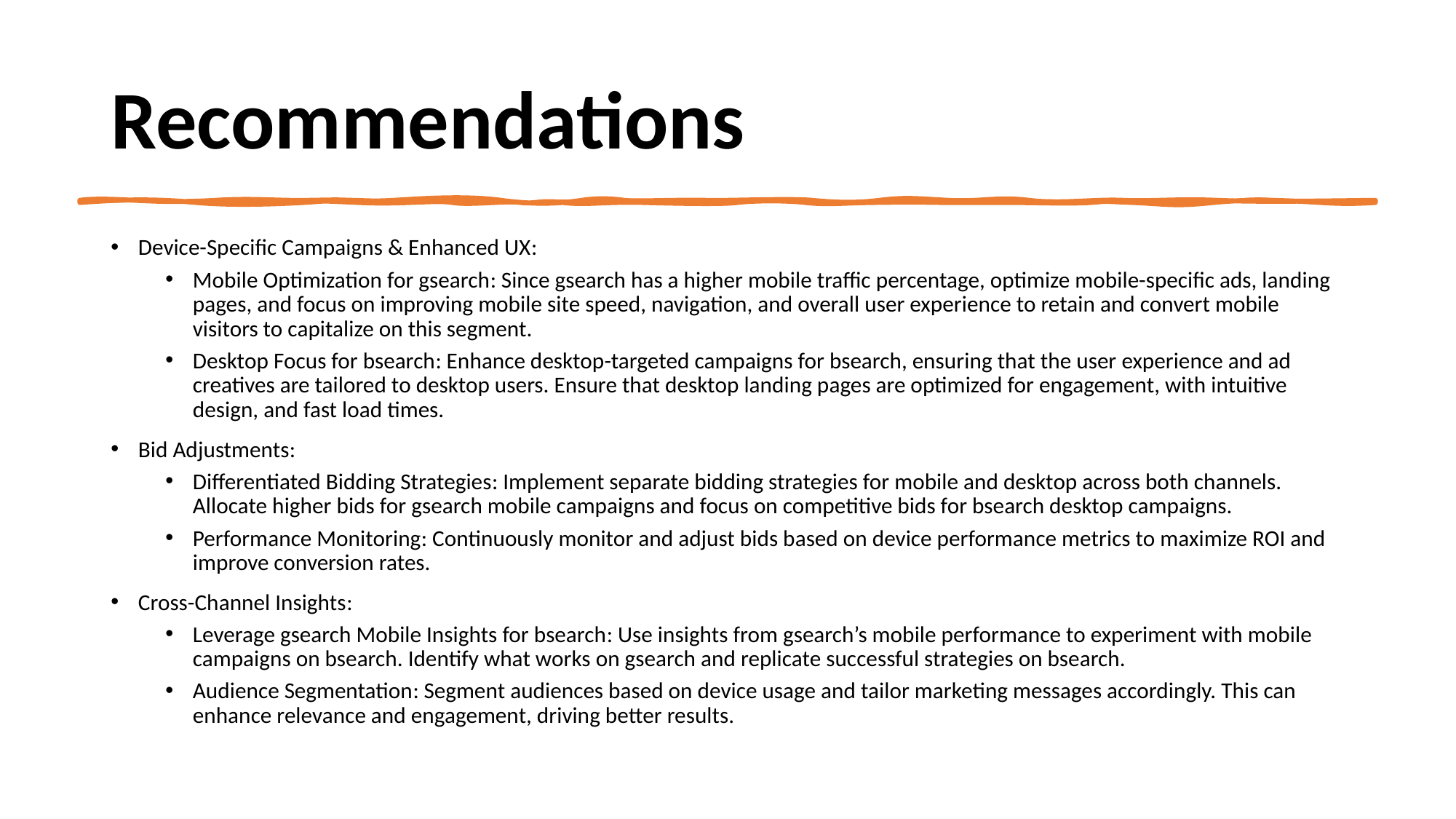

# Recommendations

Device-Specific Campaigns & Enhanced UX:
Mobile Optimization for gsearch: Since gsearch has a higher mobile traffic percentage, optimize mobile-specific ads, landing pages, and focus on improving mobile site speed, navigation, and overall user experience to retain and convert mobile visitors to capitalize on this segment.
Desktop Focus for bsearch: Enhance desktop-targeted campaigns for bsearch, ensuring that the user experience and ad creatives are tailored to desktop users. Ensure that desktop landing pages are optimized for engagement, with intuitive design, and fast load times.
Bid Adjustments:
Differentiated Bidding Strategies: Implement separate bidding strategies for mobile and desktop across both channels. Allocate higher bids for gsearch mobile campaigns and focus on competitive bids for bsearch desktop campaigns.
Performance Monitoring: Continuously monitor and adjust bids based on device performance metrics to maximize ROI and improve conversion rates.
Cross-Channel Insights:
Leverage gsearch Mobile Insights for bsearch: Use insights from gsearch’s mobile performance to experiment with mobile campaigns on bsearch. Identify what works on gsearch and replicate successful strategies on bsearch.
Audience Segmentation: Segment audiences based on device usage and tailor marketing messages accordingly. This can enhance relevance and engagement, driving better results.